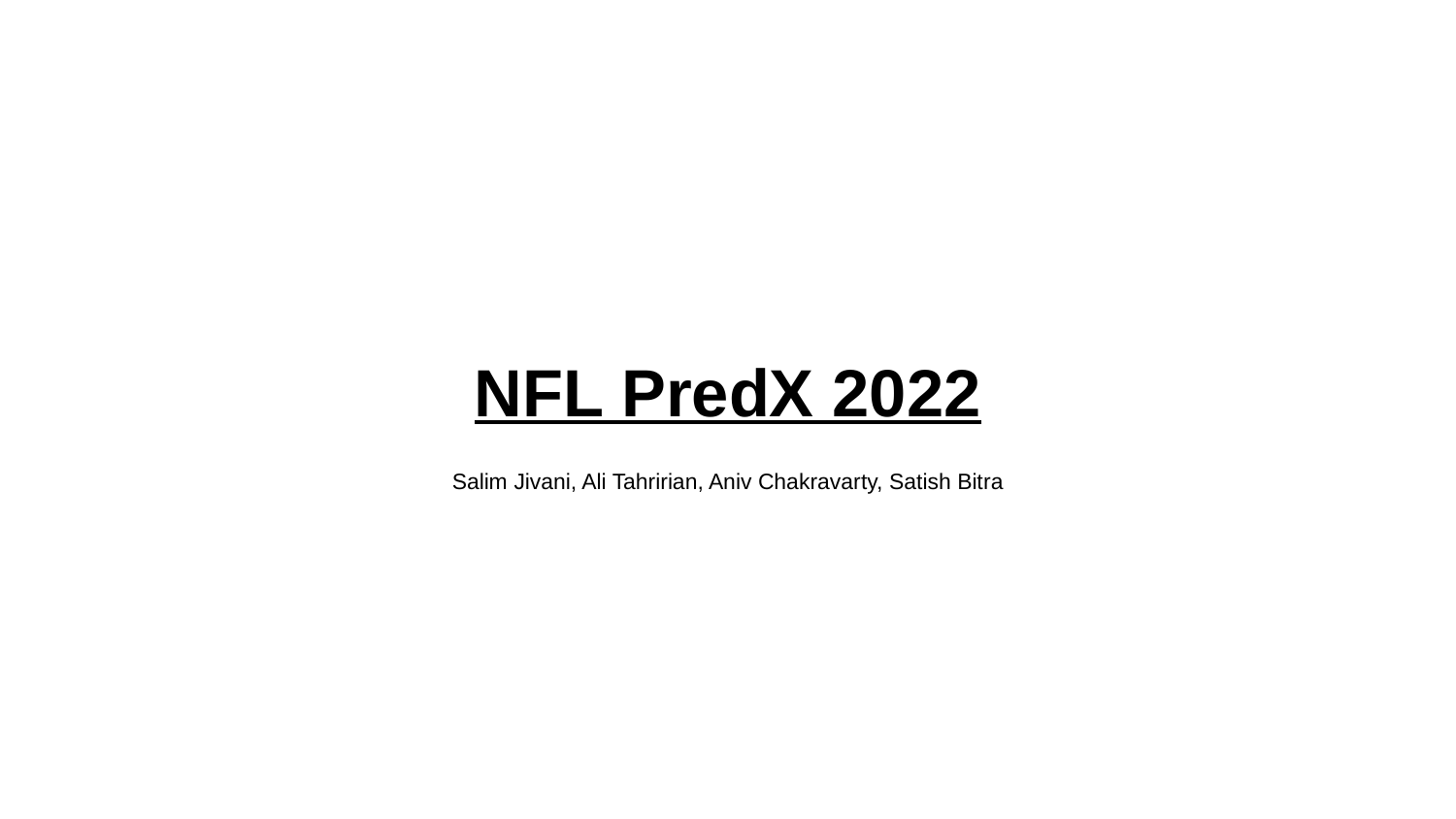

# NFL PredX 2022
Salim Jivani, Ali Tahririan, Aniv Chakravarty, Satish Bitra